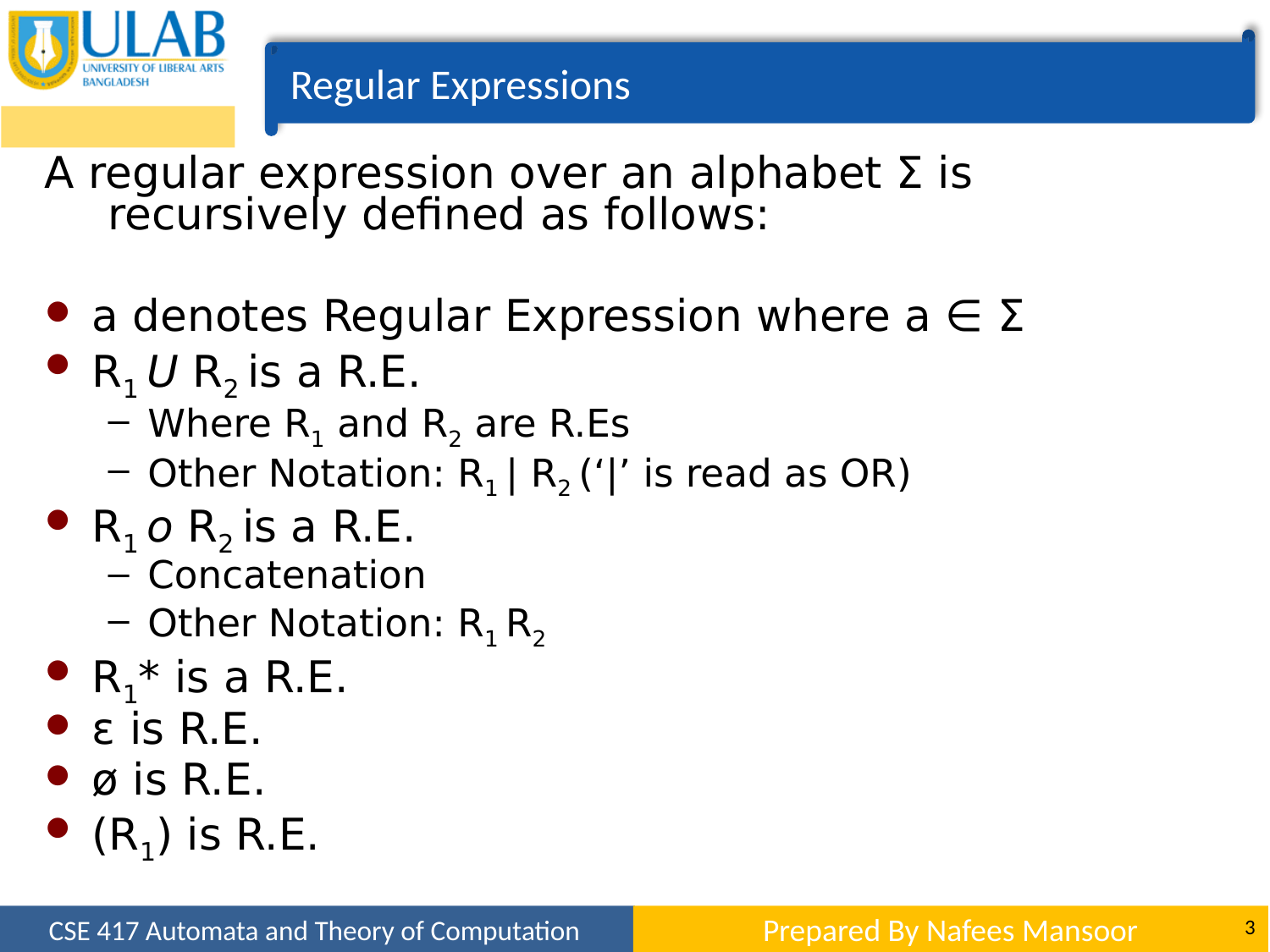

Regular Expressions
A regular expression over an alphabet Σ is recursively defined as follows:

a denotes Regular Expression where a ∈ Σ
R1 U R2 is a R.E.
Where R1 and R2 are R.Es
Other Notation: R1 | R2 (‘|’ is read as OR)
R1 o R2 is a R.E.
Concatenation
Other Notation: R1 R2
R1* is a R.E.
ε is R.E.
ø is R.E.
(R1) is R.E.